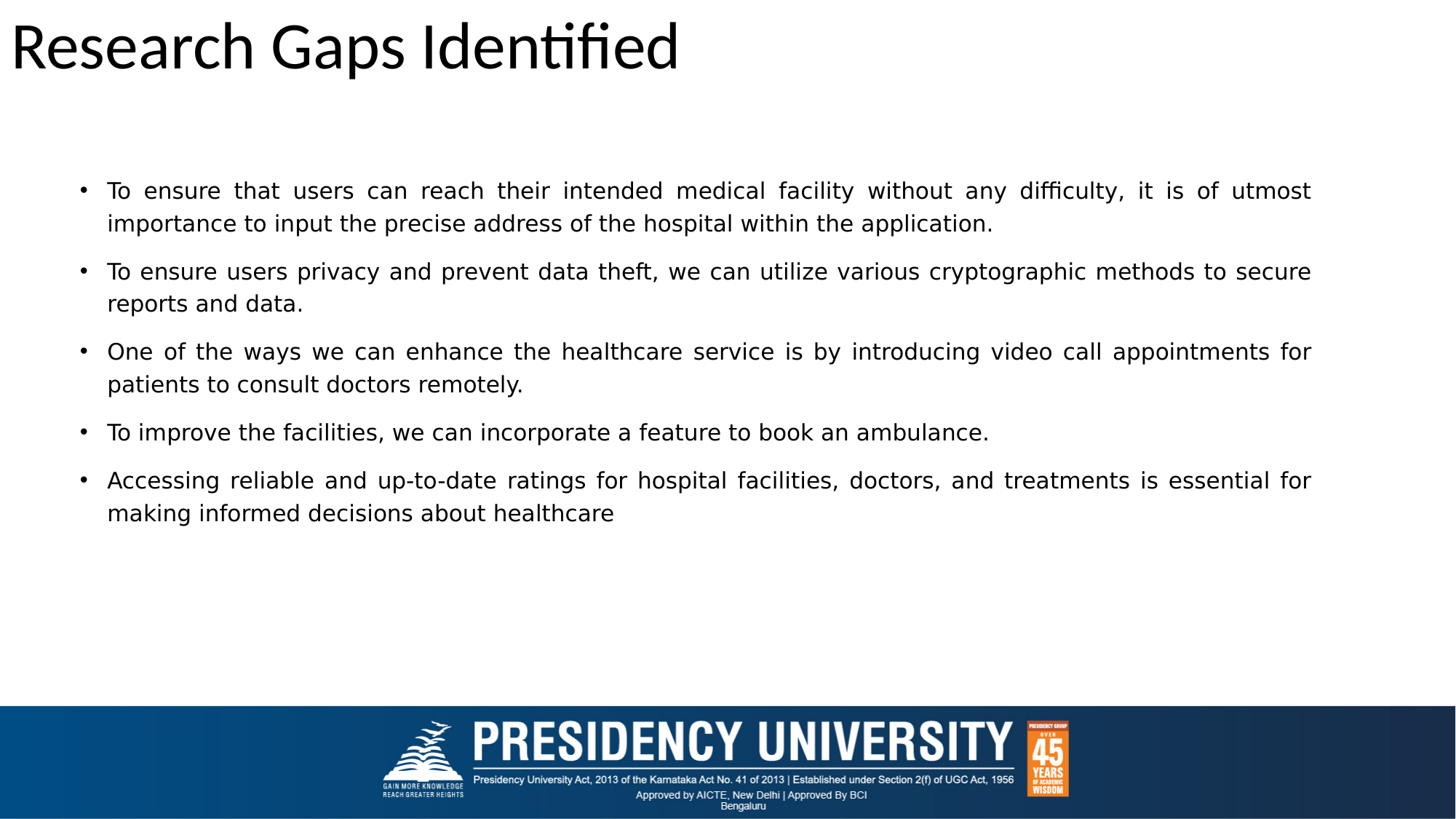

# Research Gaps Identified
To ensure that users can reach their intended medical facility without any difficulty, it is of utmost importance to input the precise address of the hospital within the application.
To ensure users privacy and prevent data theft, we can utilize various cryptographic methods to secure reports and data.
One of the ways we can enhance the healthcare service is by introducing video call appointments for patients to consult doctors remotely.
To improve the facilities, we can incorporate a feature to book an ambulance.
Accessing reliable and up-to-date ratings for hospital facilities, doctors, and treatments is essential for making informed decisions about healthcare